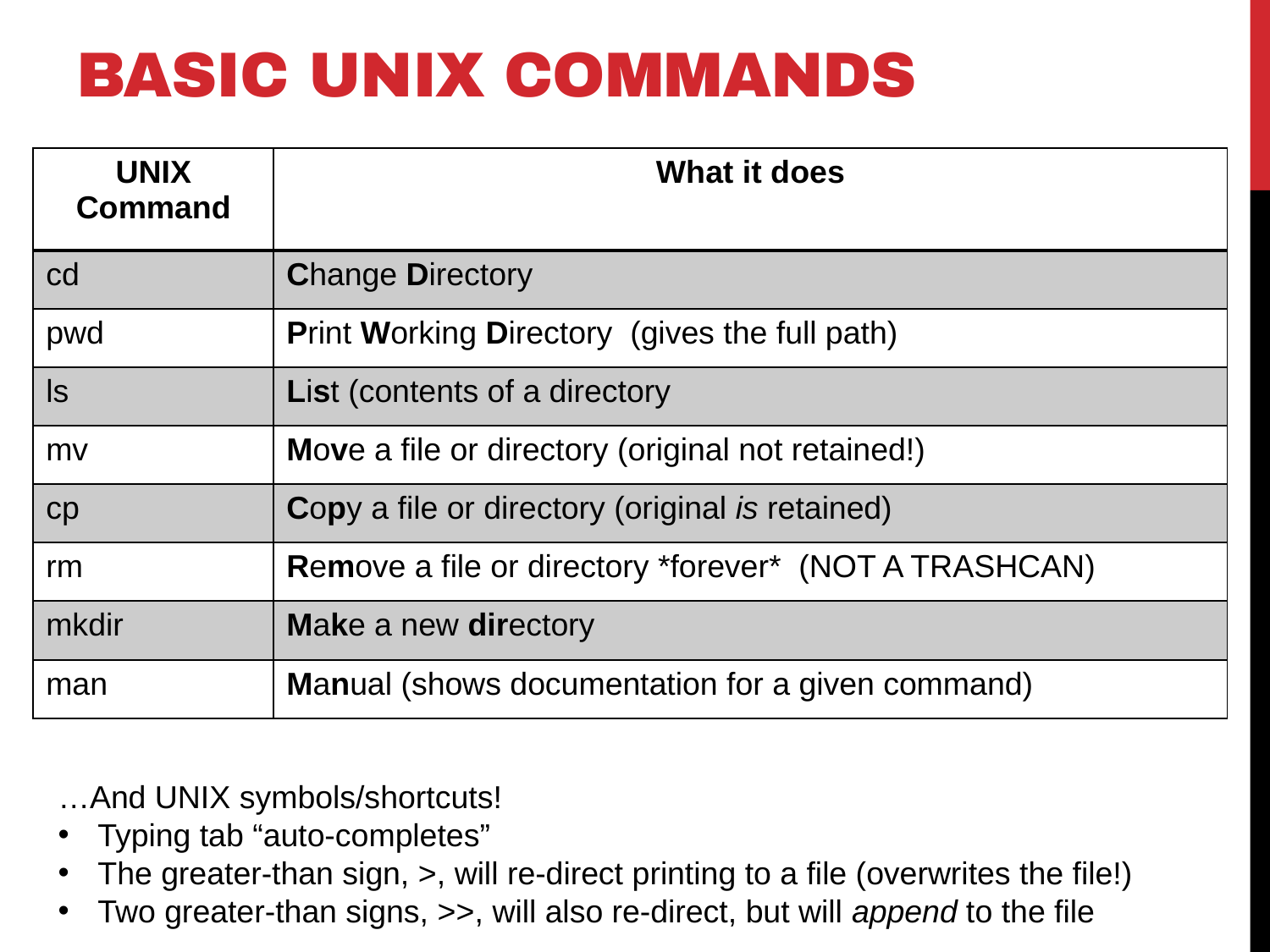

basic unix commands
| UNIX Command | What it does |
| --- | --- |
| cd | Change Directory |
| pwd | Print Working Directory (gives the full path) |
| ls | List (contents of a directory |
| mv | Move a file or directory (original not retained!) |
| cp | Copy a file or directory (original is retained) |
| rm | Remove a file or directory \*forever\* (NOT A TRASHCAN) |
| mkdir | Make a new directory |
| man | Manual (shows documentation for a given command) |
…And UNIX symbols/shortcuts!
Typing tab “auto-completes”
The greater-than sign, >, will re-direct printing to a file (overwrites the file!)
Two greater-than signs, >>, will also re-direct, but will append to the file